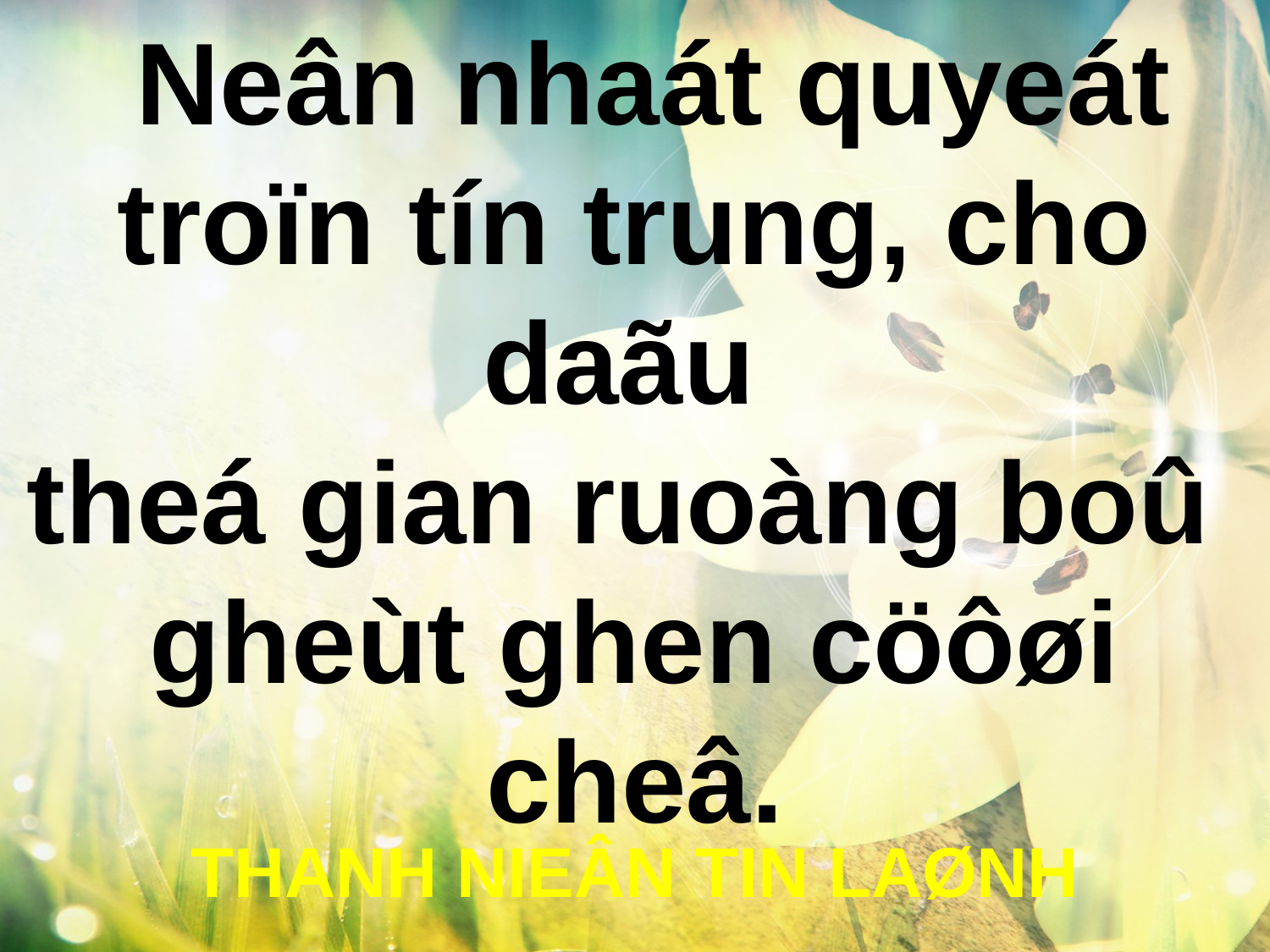

Neân nhaát quyeát troïn tín trung, cho daãu
theá gian ruoàng boû
gheùt ghen cöôøi cheâ.
THANH NIEÂN TIN LAØNH